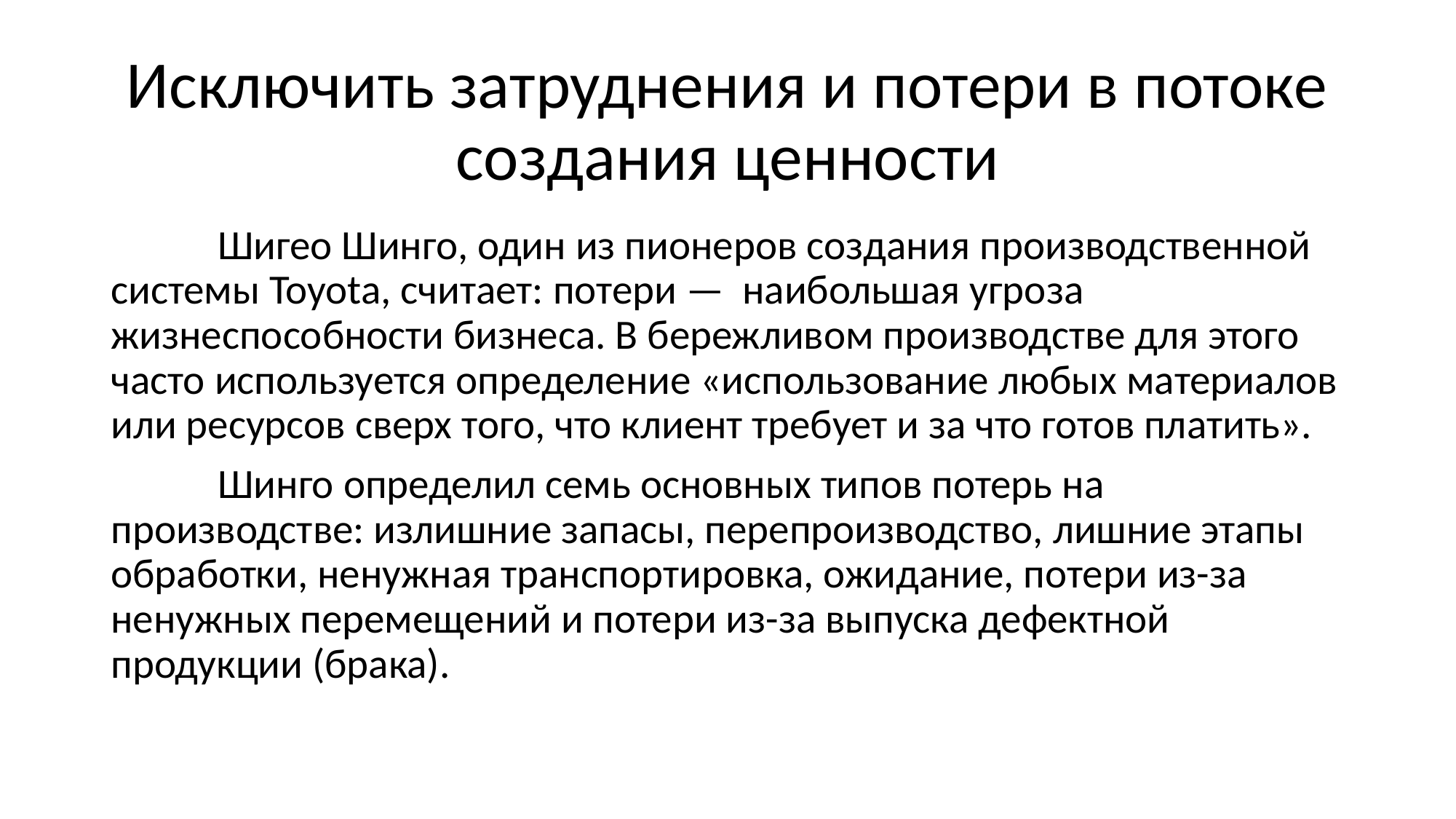

# Исключить затруднения и потери в потоке создания ценности
	Шигео Шинго, один из пионеров создания производственной системы Toyota, считает: потери —  наибольшая угроза жизнеспособности бизнеса. В бережливом производстве для этого часто используется определение «использование любых материалов или ресурсов сверх того, что клиент требует и за что готов платить».
	Шинго определил семь основных типов потерь на производстве: излишние запасы, перепроизводство, лишние этапы обработки, ненужная транспортировка, ожидание, потери из-за ненужных перемещений и потери из-за выпуска дефектной продукции (брака).